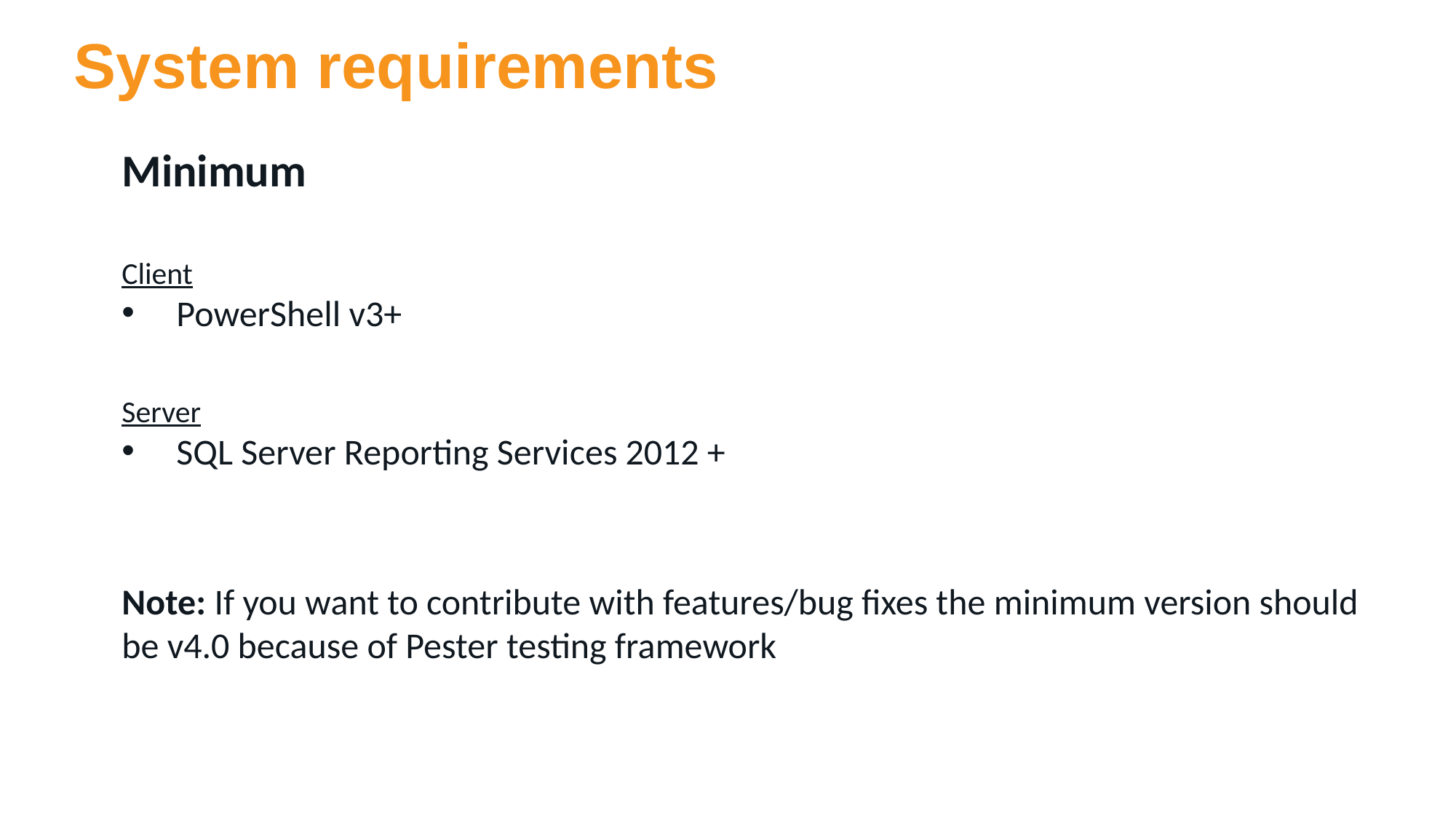

# System requirements
Minimum

Client
PowerShell v3+

Server
SQL Server Reporting Services 2012 +
Note: If you want to contribute with features/bug fixes the minimum version should be v4.0 because of Pester testing framework